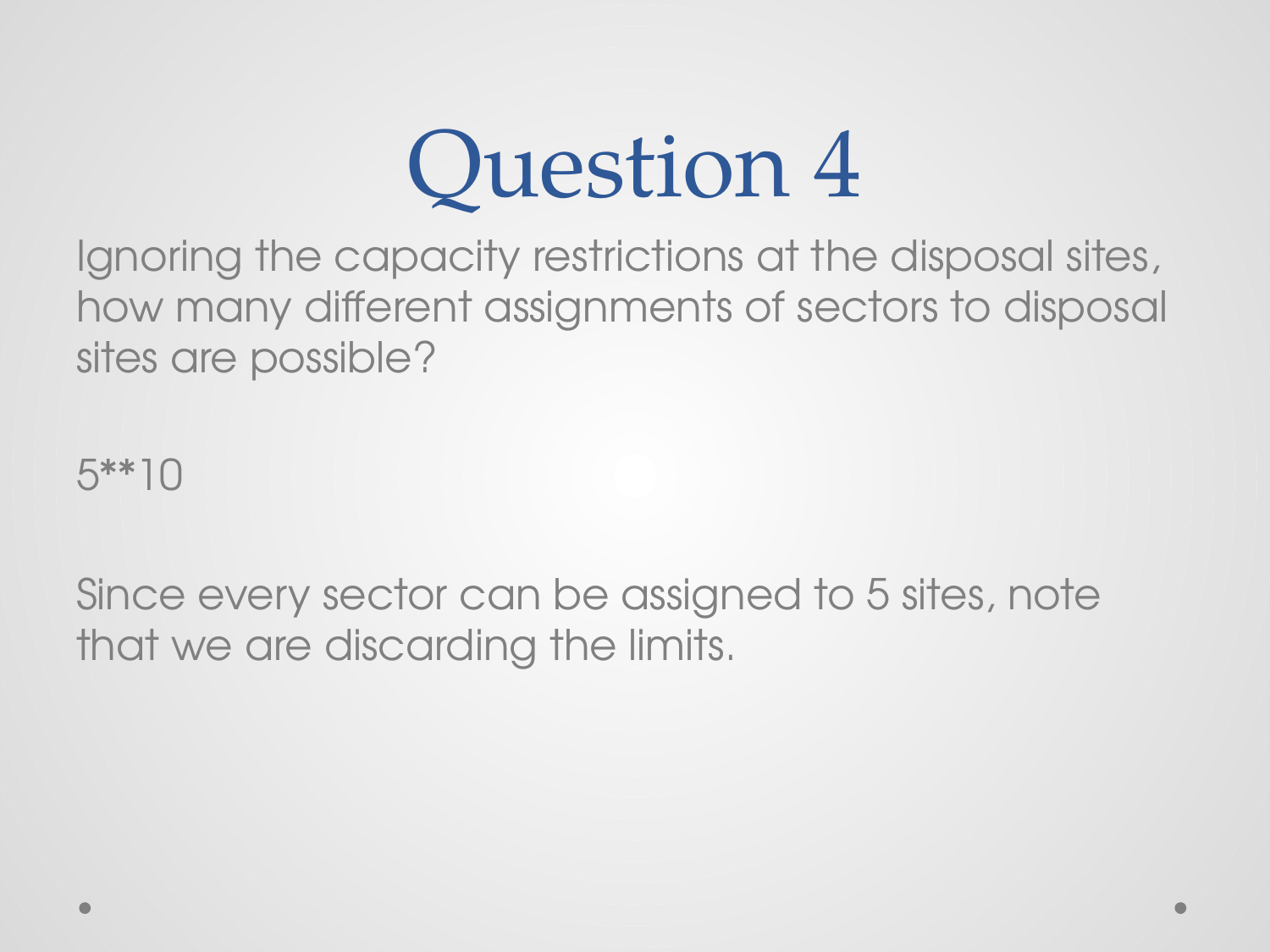

# Question 4
Ignoring the capacity restrictions at the disposal sites, how many different assignments of sectors to disposal sites are possible?

5**10

Since every sector can be assigned to 5 sites, note that we are discarding the limits.